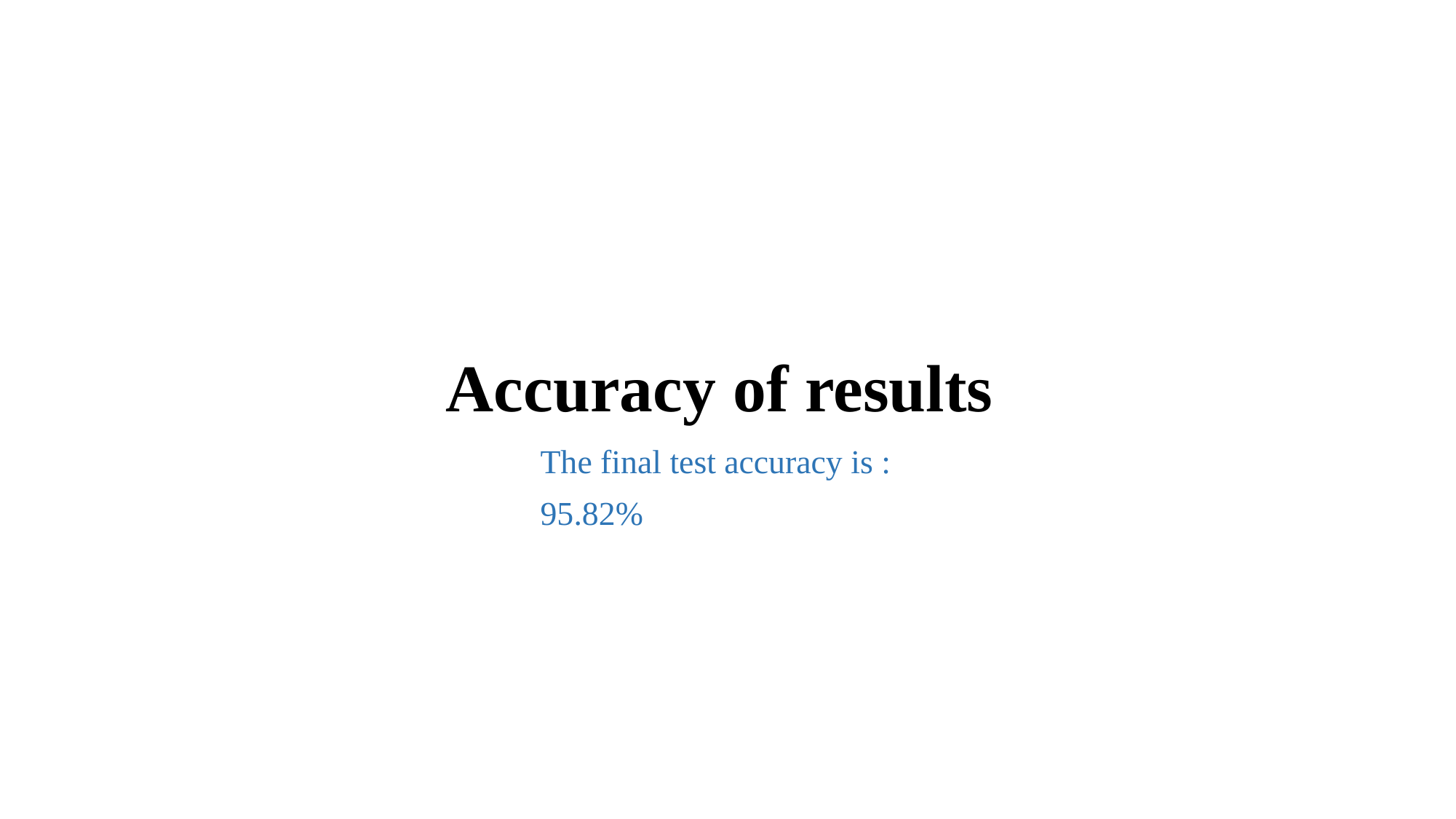

# Accuracy of results
The final test accuracy is :
95.82%